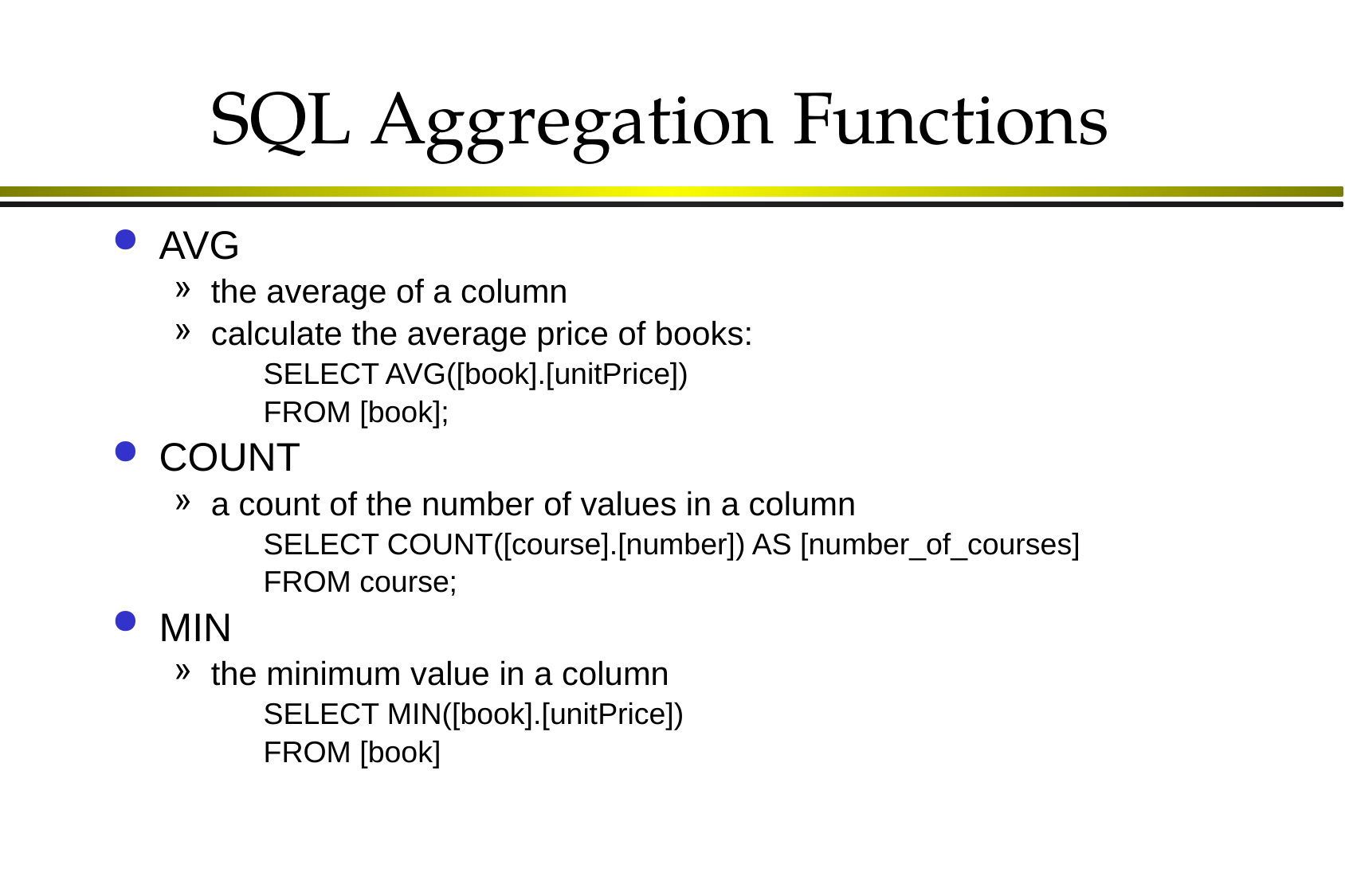

# SQL Aggregation Functions
AVG
the average of a column
calculate the average price of books:
	SELECT AVG([book].[unitPrice])
	FROM [book];
COUNT
a count of the number of values in a column
	SELECT COUNT([course].[number]) AS [number_of_courses]
	FROM course;
MIN
the minimum value in a column
	SELECT MIN([book].[unitPrice])
	FROM [book]